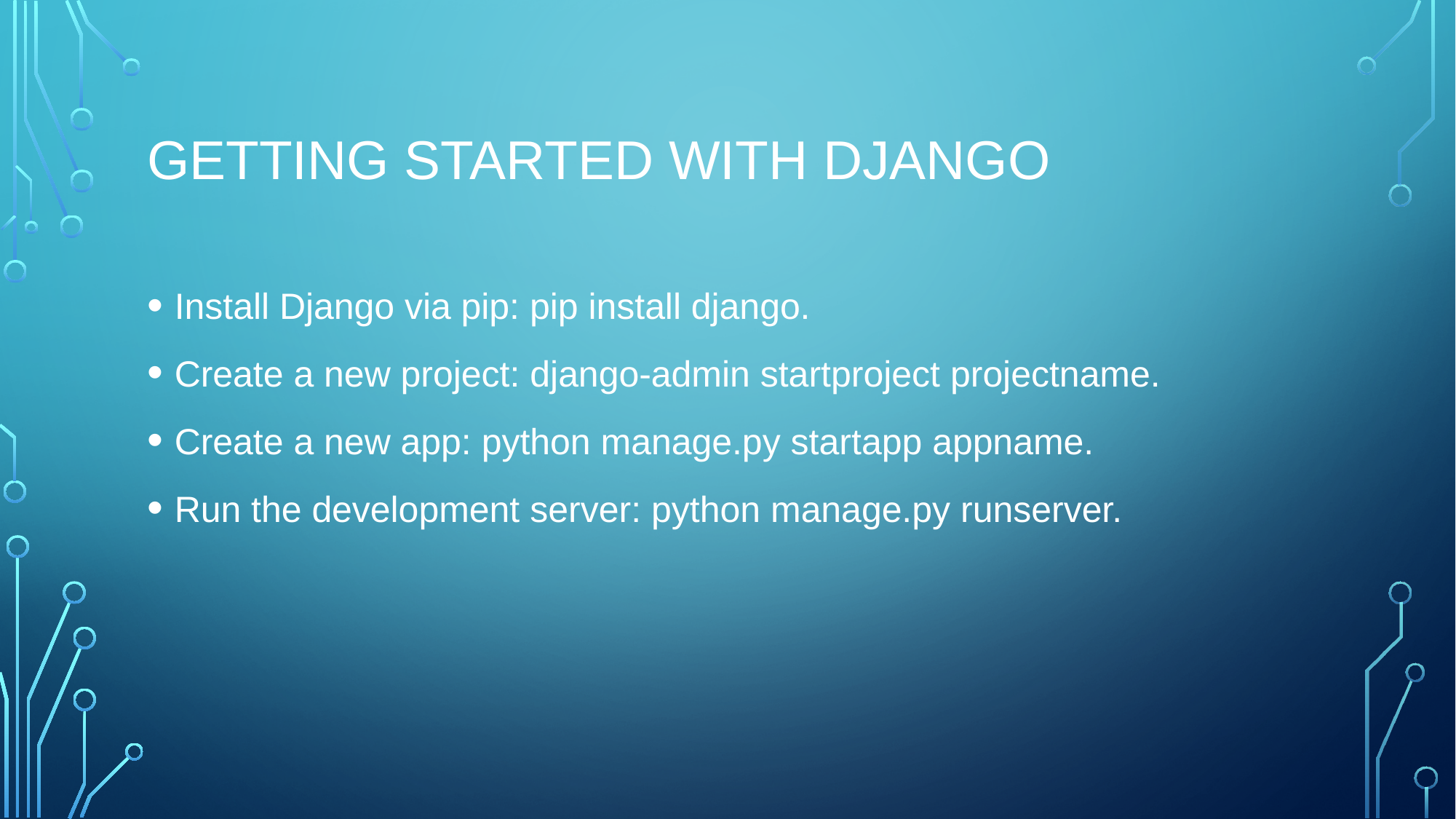

# Getting Started with Django
Install Django via pip: pip install django.
Create a new project: django-admin startproject projectname.
Create a new app: python manage.py startapp appname.
Run the development server: python manage.py runserver.